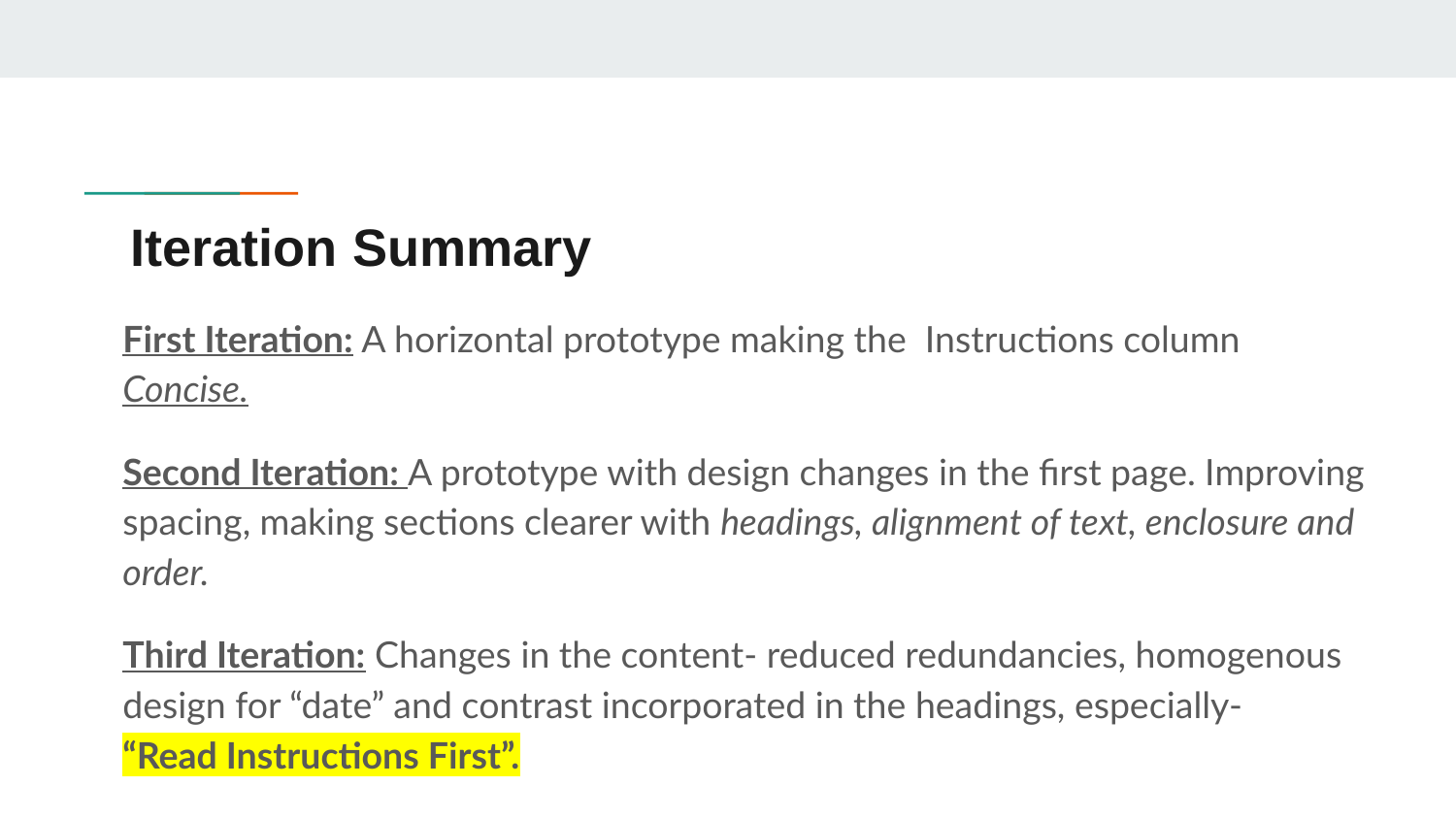

# Iteration Summary
First Iteration: A horizontal prototype making the  Instructions column Concise.
Second Iteration: A prototype with design changes in the first page. Improving spacing, making sections clearer with headings, alignment of text, enclosure and order.
Third Iteration: Changes in the content- reduced redundancies, homogenous design for “date” and contrast incorporated in the headings, especially-
“Read Instructions First”.